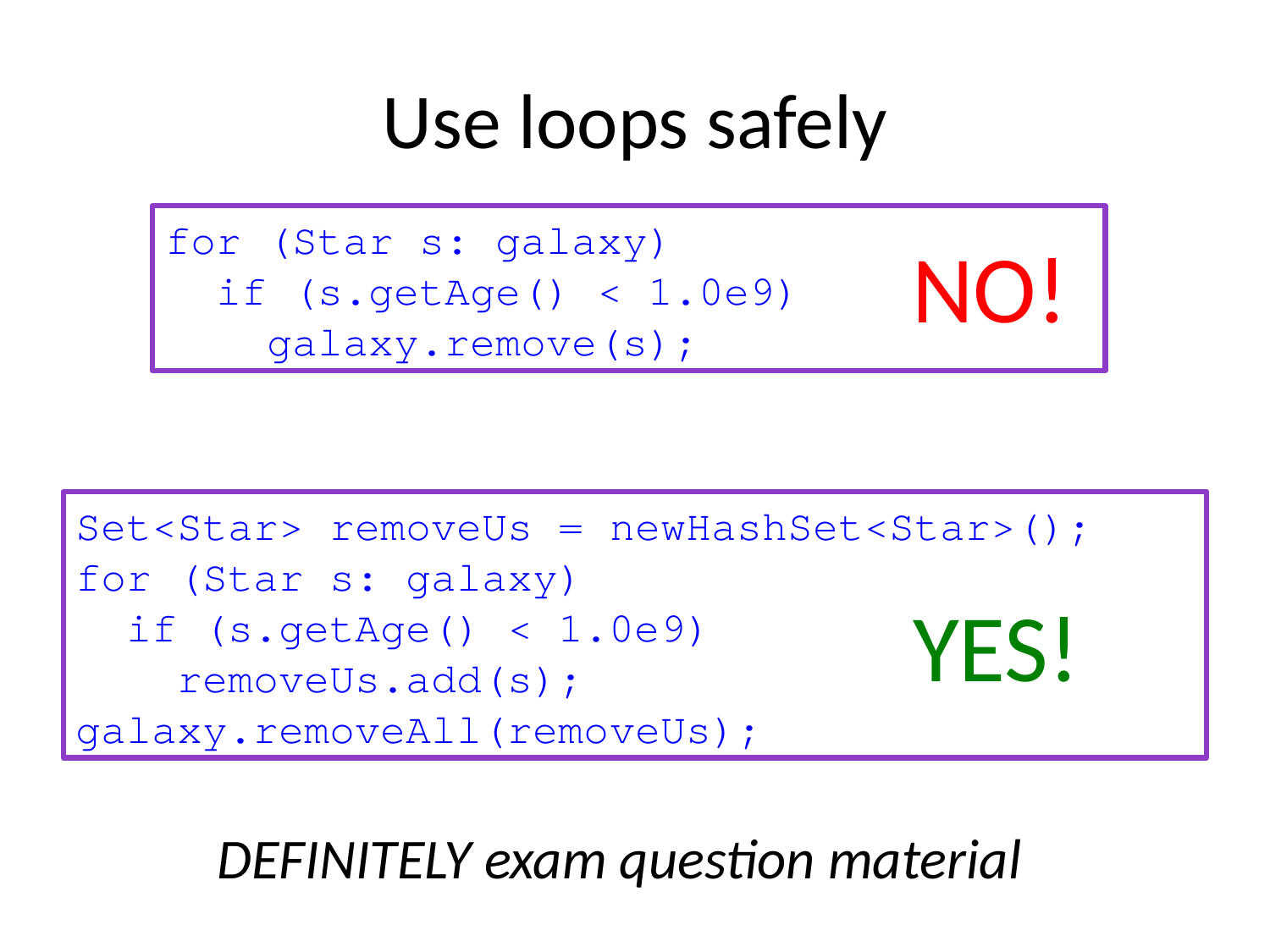

# Use loops safely
for (Star s: galaxy)
  if (s.getAge() < 1.0e9)
    galaxy.remove(s);
NO!
Set<Star> removeUs = newHashSet<Star>();
for (Star s: galaxy)
  if (s.getAge() < 1.0e9)
    removeUs.add(s);
galaxy.removeAll(removeUs);
YES!
DEFINITELY exam question material